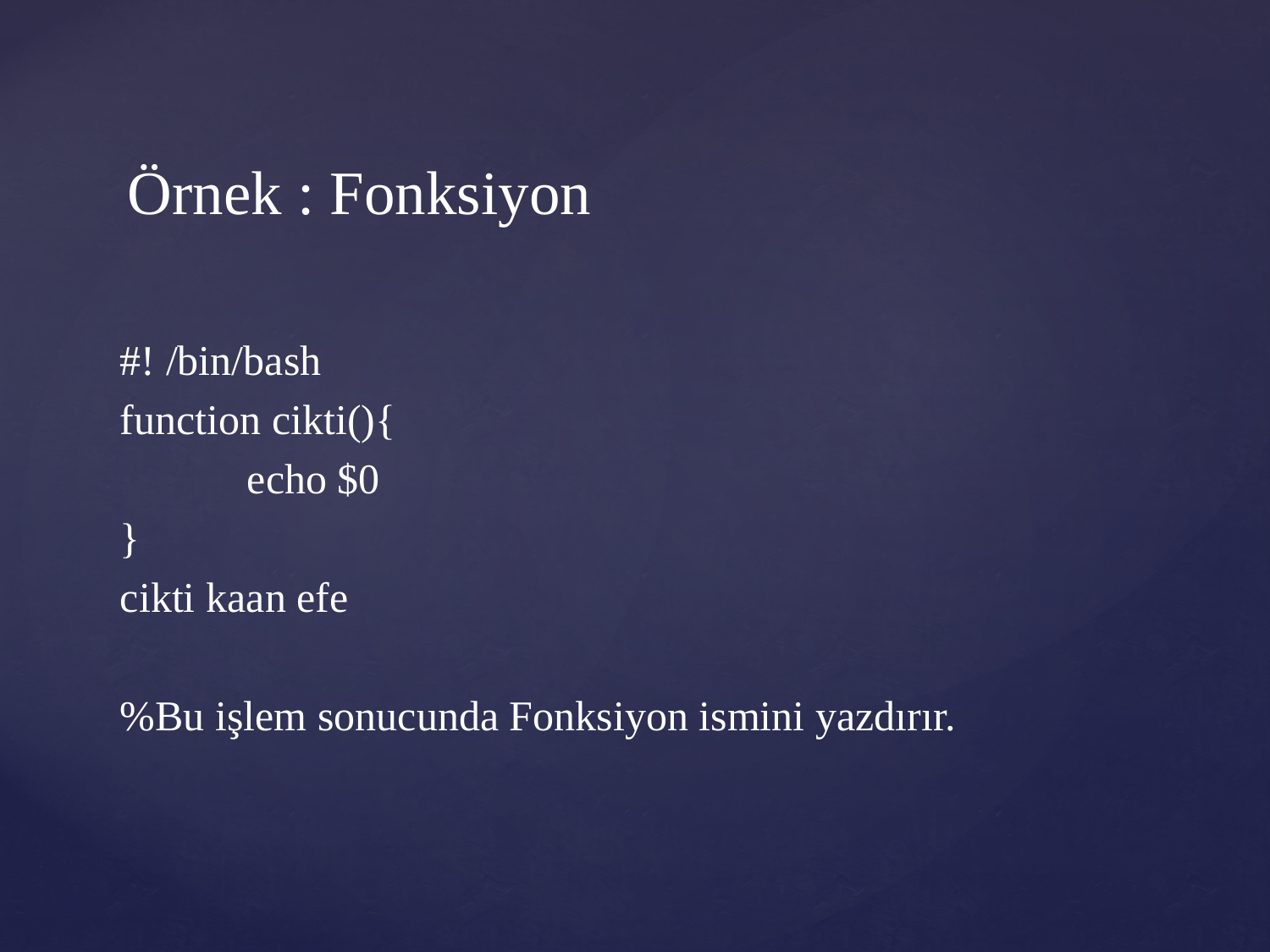

# Örnek : Fonksiyon
#! /bin/bash
function cikti(){
	echo $0
}
cikti kaan efe

%Bu işlem sonucunda Fonksiyon ismini yazdırır.